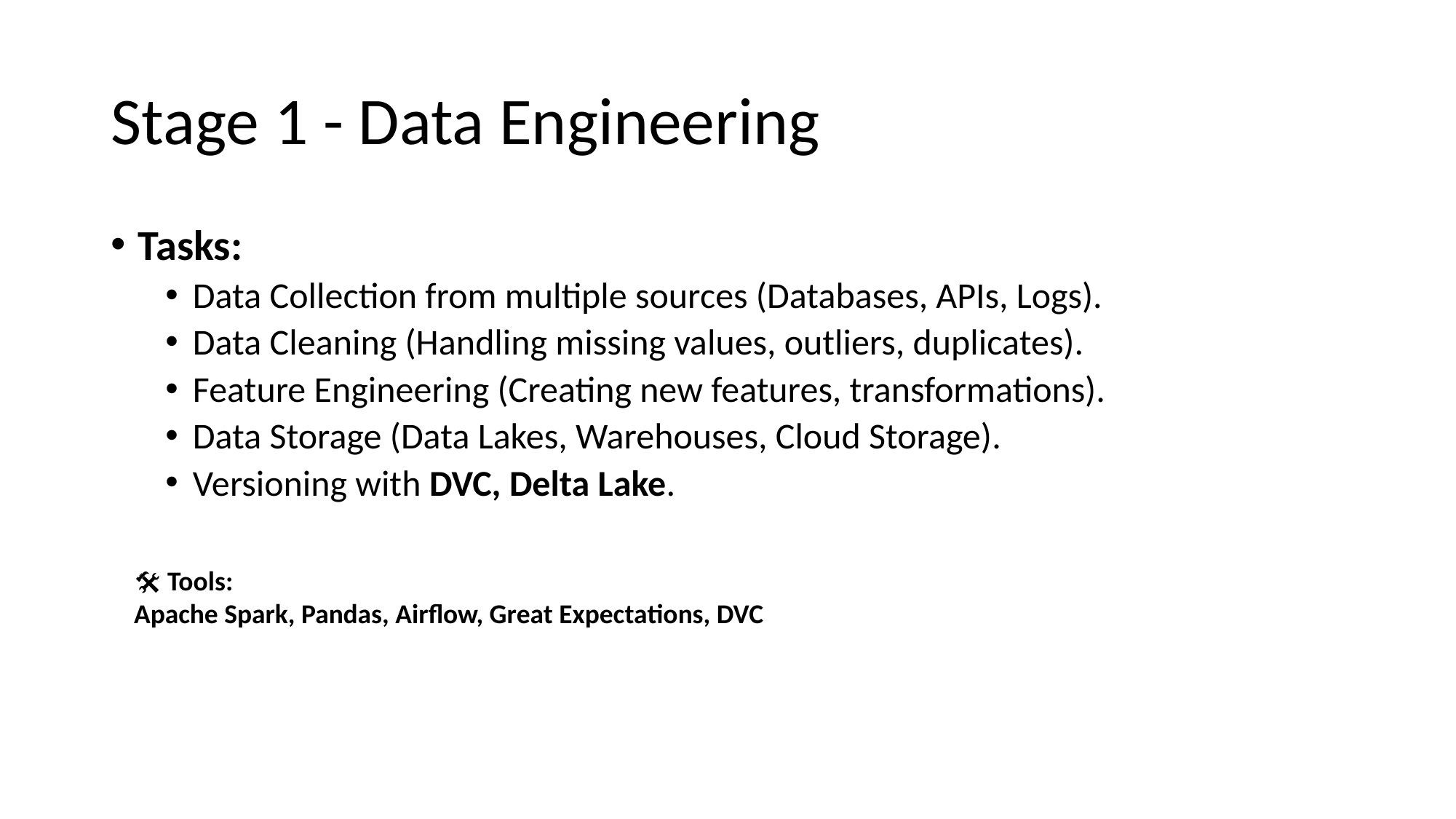

# Stage 1 - Data Engineering
Tasks:
Data Collection from multiple sources (Databases, APIs, Logs).
Data Cleaning (Handling missing values, outliers, duplicates).
Feature Engineering (Creating new features, transformations).
Data Storage (Data Lakes, Warehouses, Cloud Storage).
Versioning with DVC, Delta Lake.

🛠 Tools:
Apache Spark, Pandas, Airflow, Great Expectations, DVC